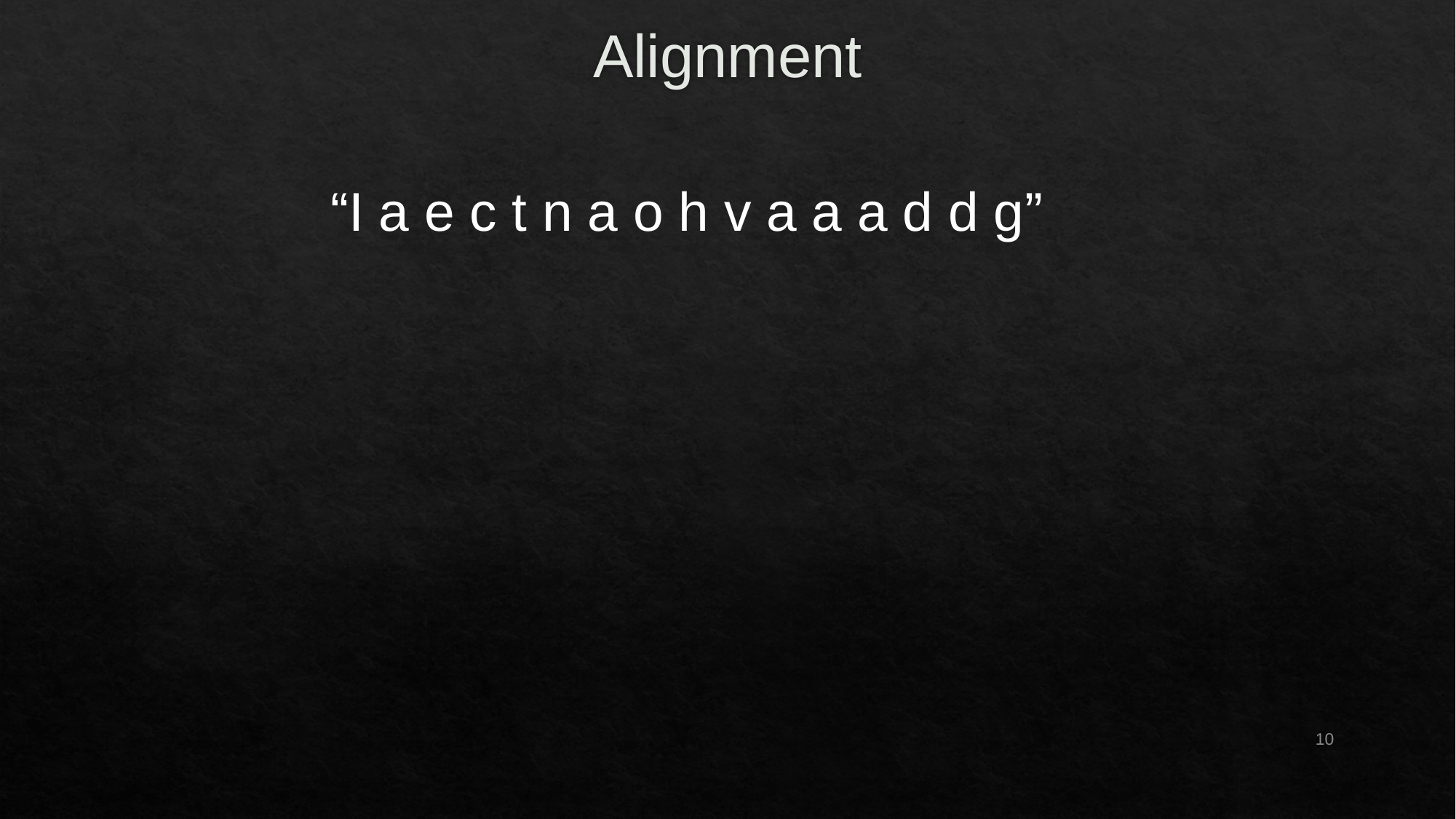

# Alignment
“I a e c t n a o h v a a a d d g”
10